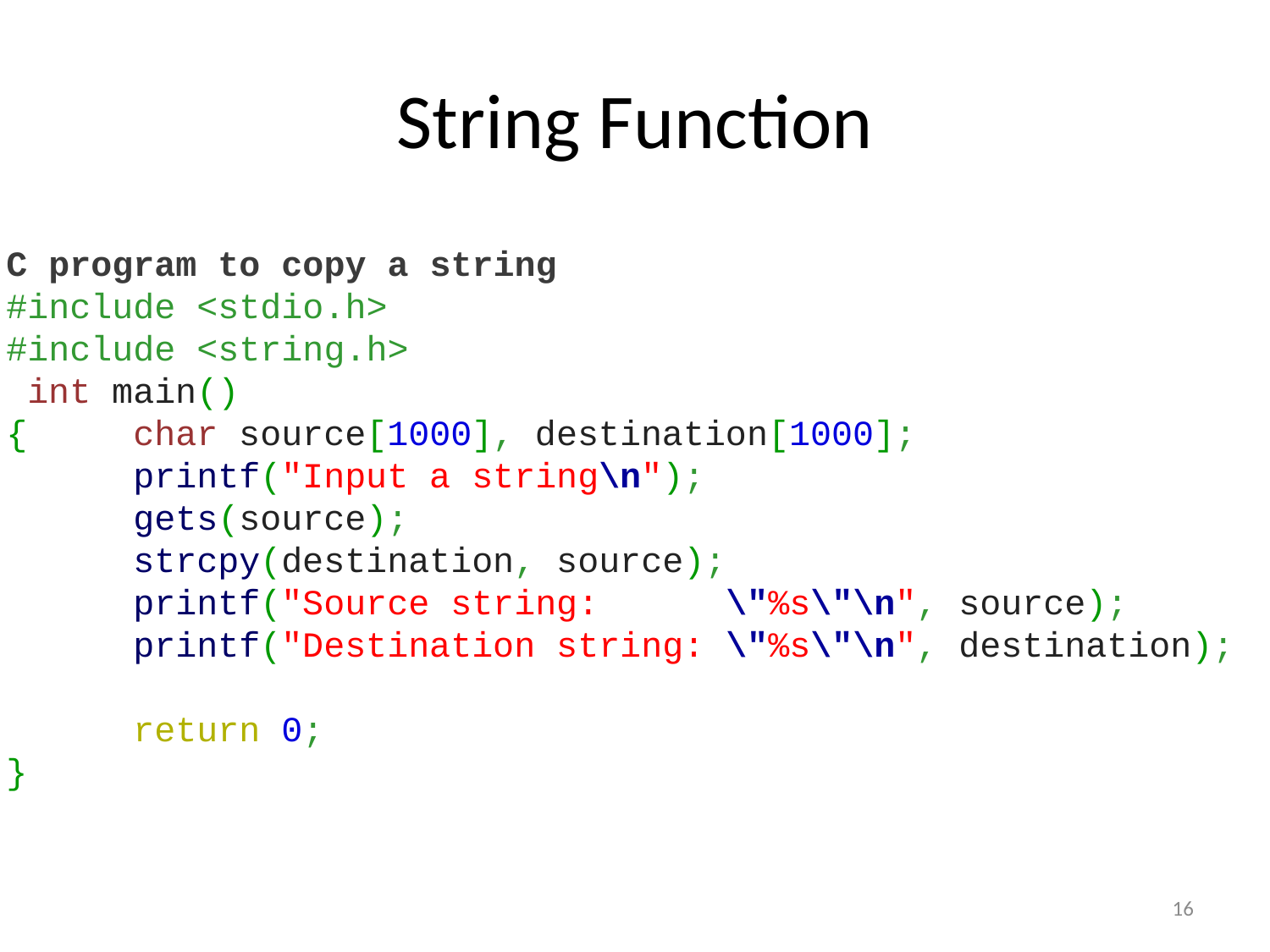

# String Function
C program to copy a string
#include <stdio.h>
#include <string.h>
 int main()
{   	char source[1000], destination[1000];
	printf("Input a string\n");
	gets(source);
 	strcpy(destination, source);
	printf("Source string:      \"%s\"\n", source);
	printf("Destination string: \"%s\"\n", destination);
 	return 0;
}
16